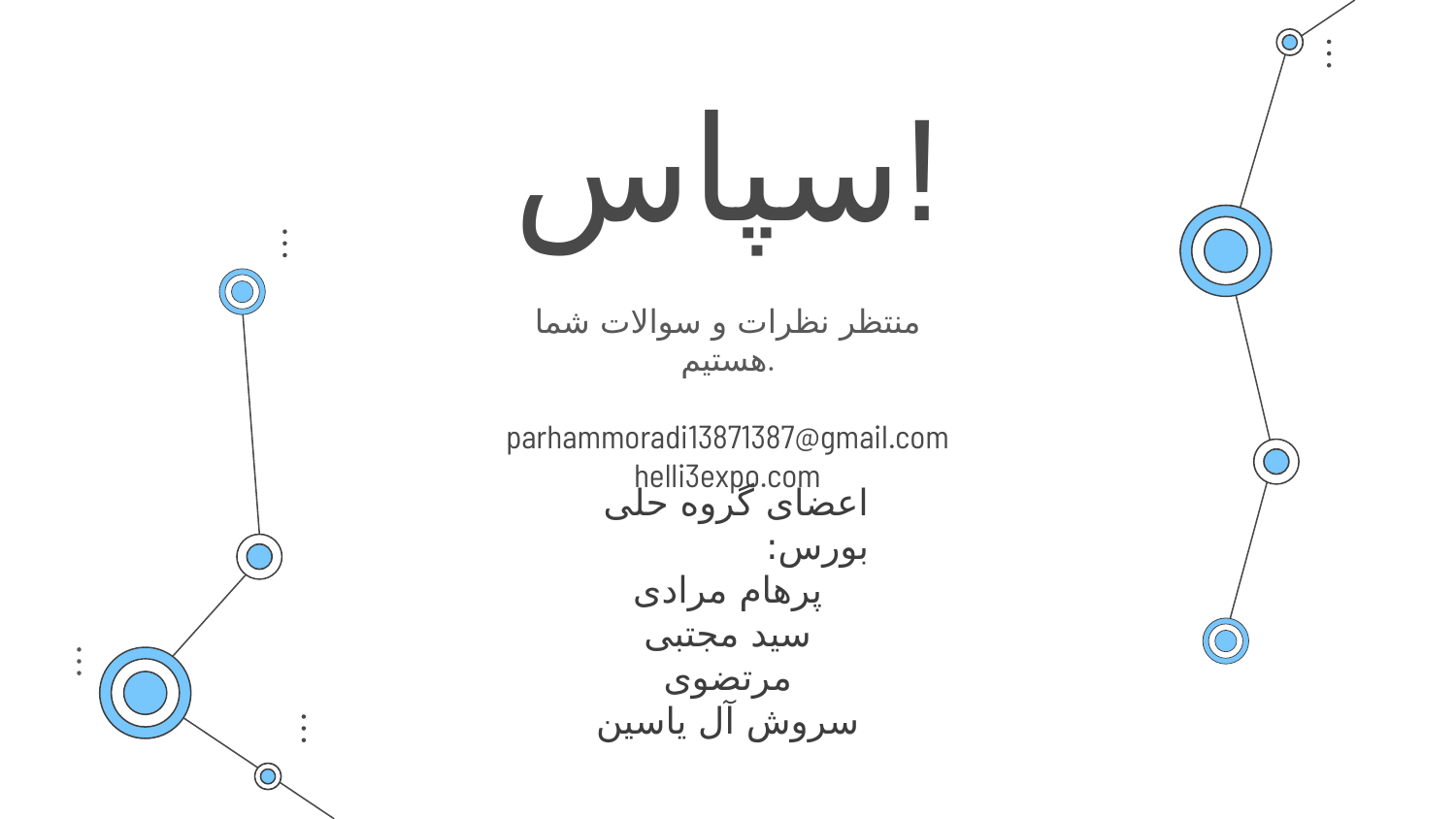

# سپاس!
منتظر نظرات و سوالات شما هستیم.

parhammoradi13871387@gmail.com
helli3expo.com
اعضای گروه حلی بورس:
پرهام مرادی
سید مجتبی مرتضوی
سروش آل یاسین

Please keep this slide for attribution